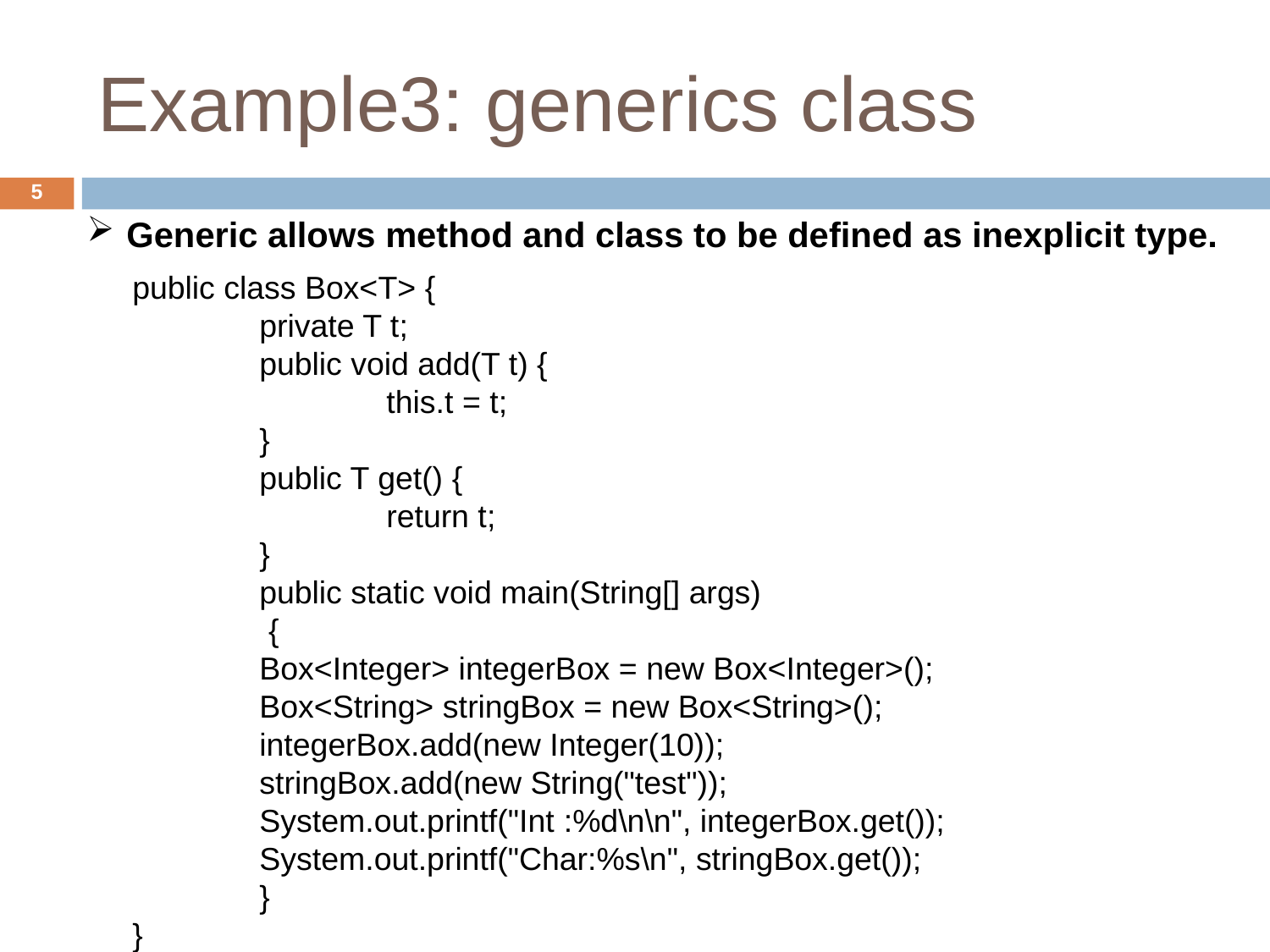

Example3: generics class
5
Generic allows method and class to be defined as inexplicit type.
public class Box<T> {
	private T t;
	public void add(T t) {
		this.t = t;
	}
	public T get() {
		return t;
 	}
	public static void main(String[] args)
	 {
	Box<Integer> integerBox = new Box<Integer>();
	Box<String> stringBox = new Box<String>();
	integerBox.add(new Integer(10));
	stringBox.add(new String("test"));
	System.out.printf("Int :%d\n\n", integerBox.get());
	System.out.printf("Char:%s\n", stringBox.get());
	}
}